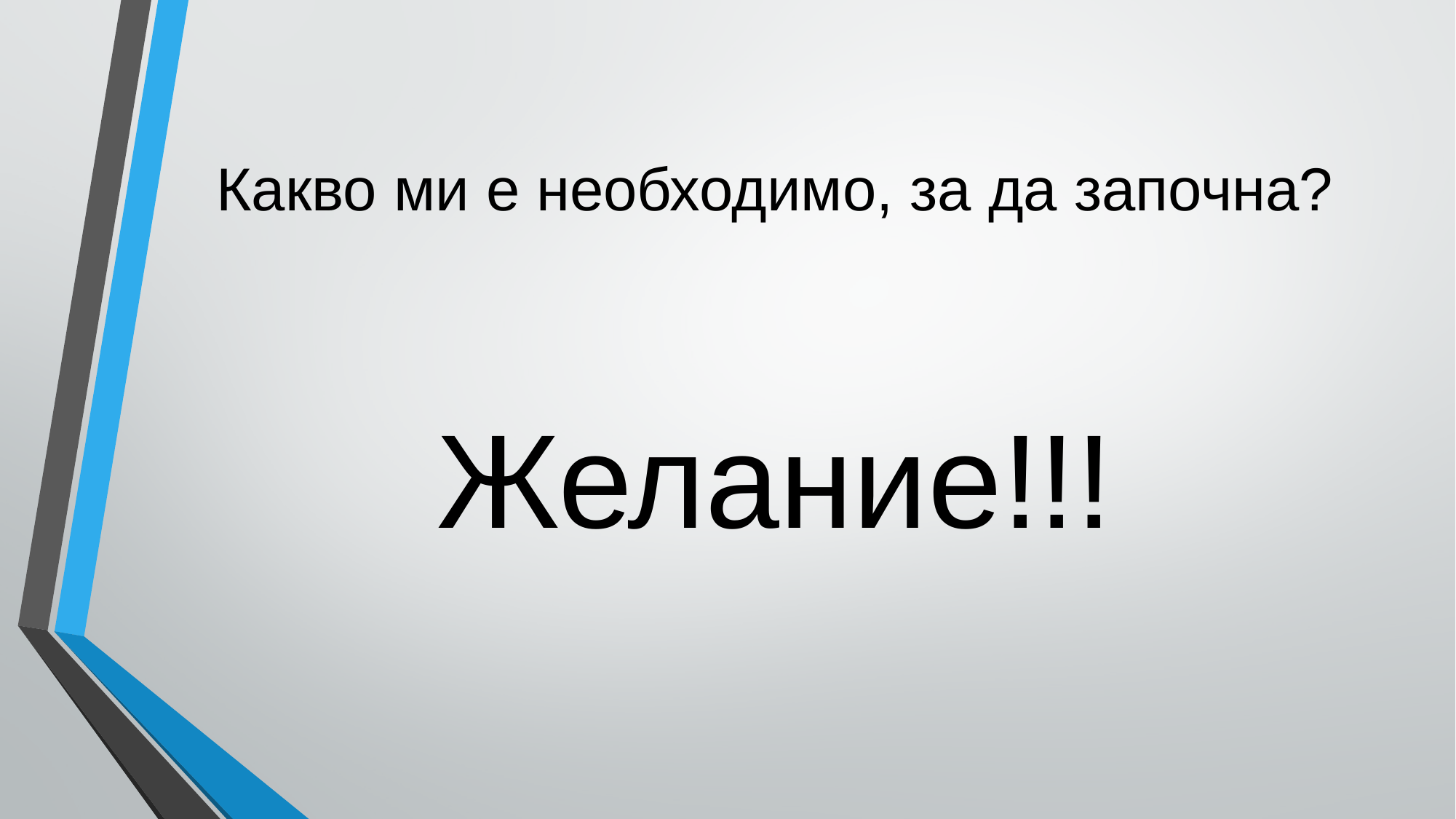

# Какво ми е необходимо, за да започна?
Желание!!!